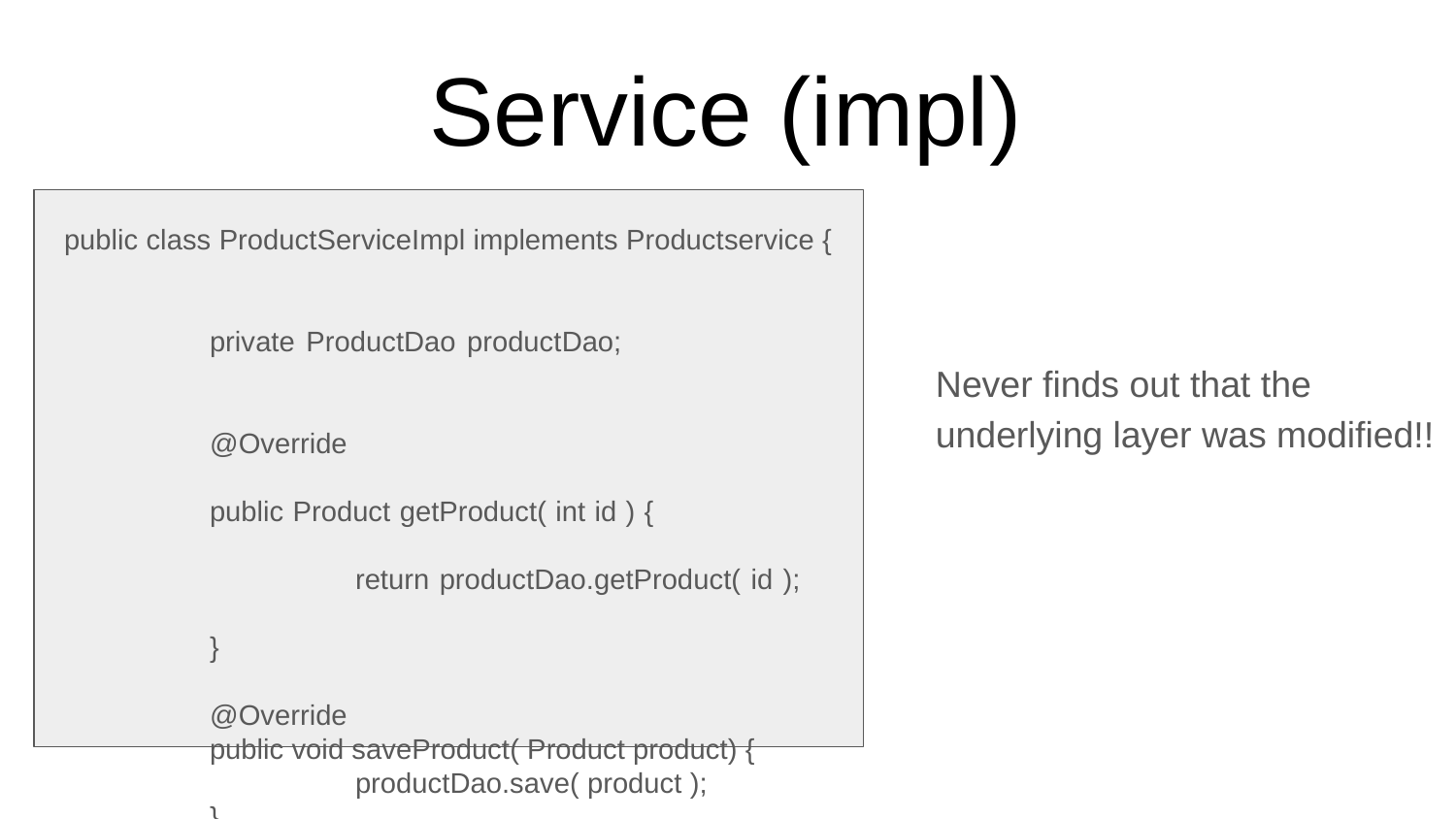

Service (impl)
#

public class ProductServiceImpl implements Productservice {

	private ProductDao productDao;

	@Override
	public Product getProduct( int id ) {
		return productDao.getProduct( id );
	}

	@Override
	public void saveProduct( Product product) {
		productDao.save( product );
	}

}
Never finds out that the underlying layer was modified!!